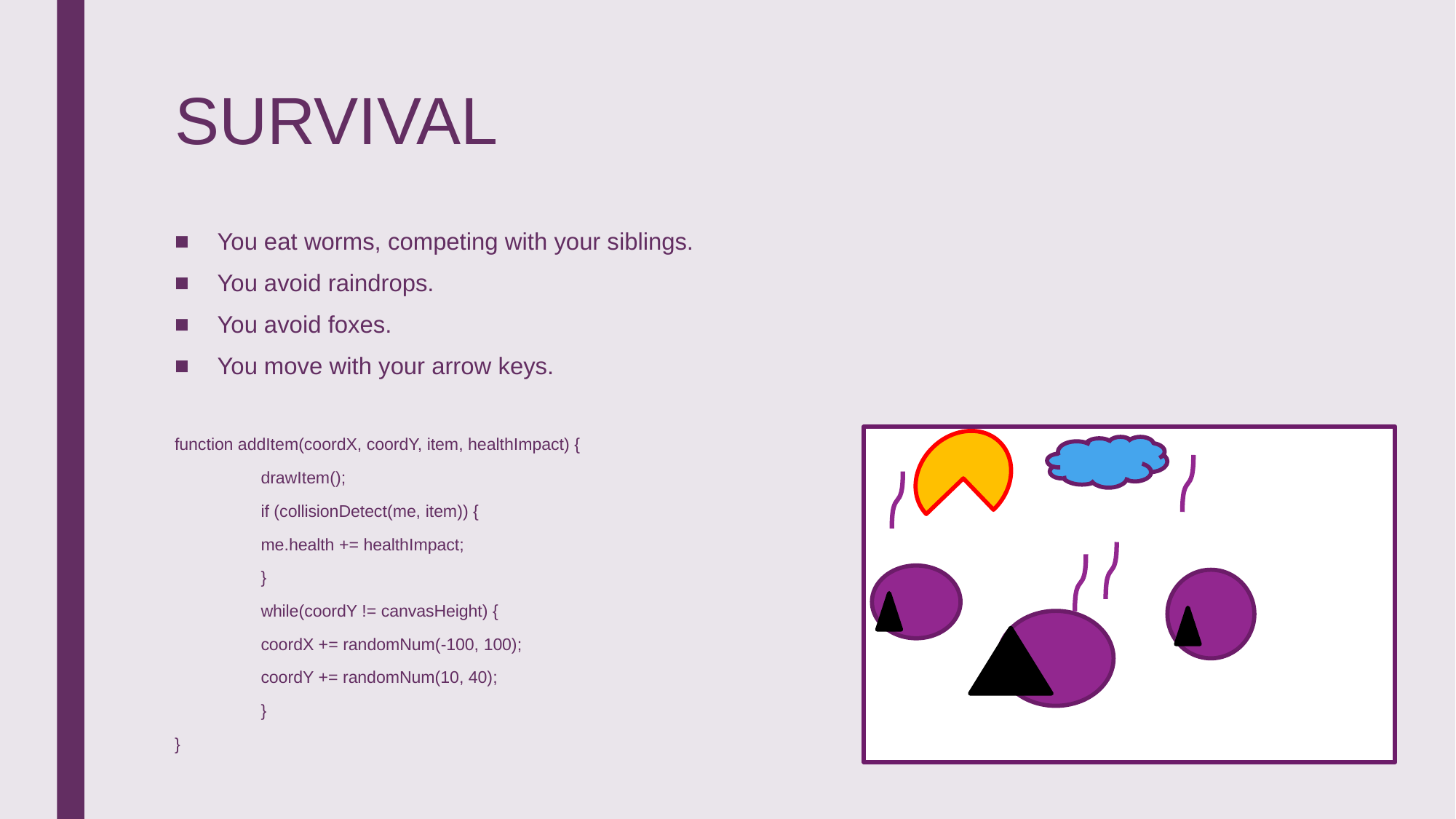

# SURVIVAL
You eat worms, competing with your siblings.
You avoid raindrops.
You avoid foxes.
You move with your arrow keys.

function addItem(coordX, coordY, item, healthImpact) {
	drawItem();
	if (collisionDetect(me, item)) {
		me.health += healthImpact;
	}
	while(coordY != canvasHeight) {
		coordX += randomNum(-100, 100);
		coordY += randomNum(10, 40);
	}
}